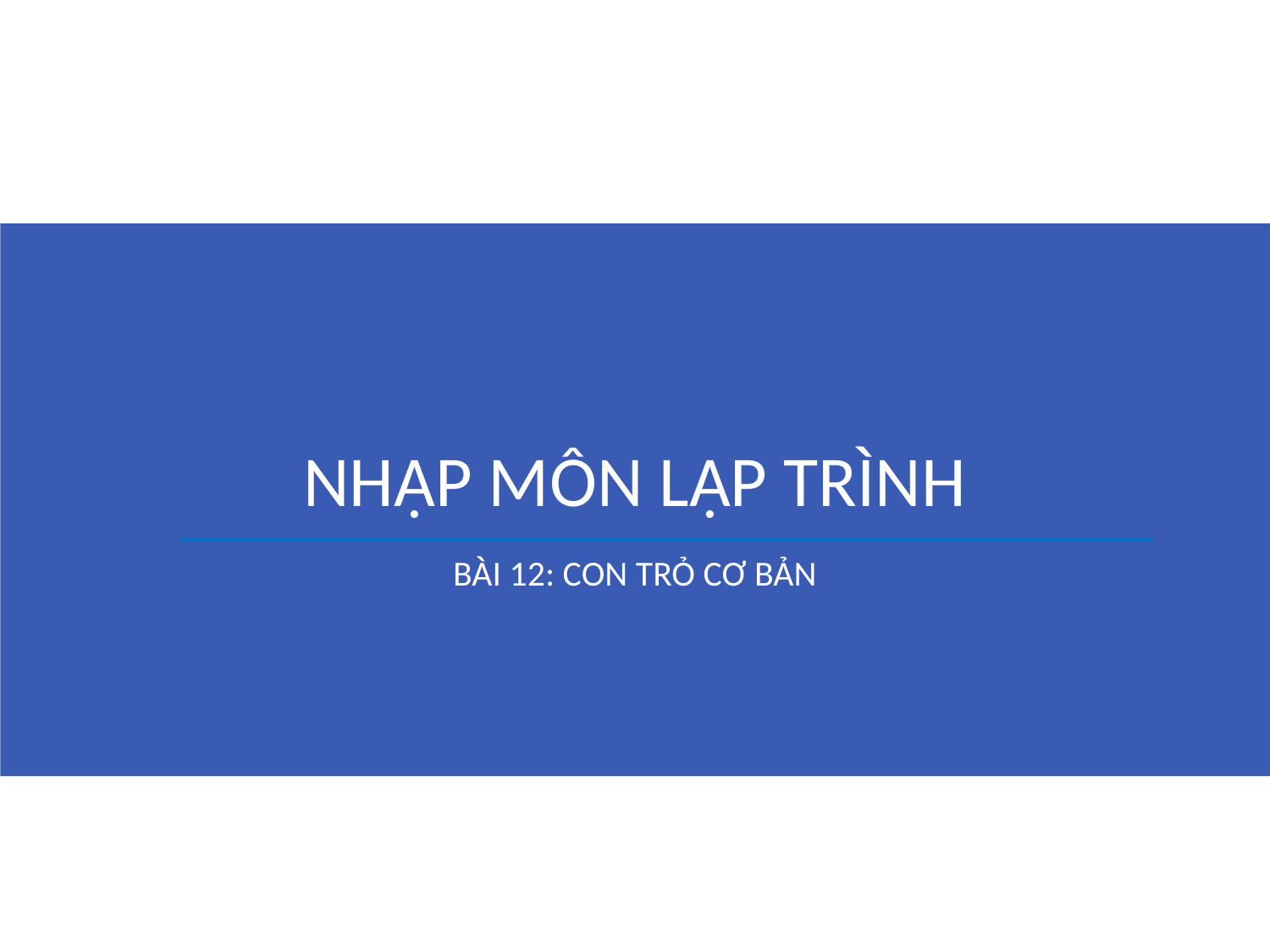

# NHẬP MÔN LẬP TRÌNH
Bài 12: CON TRỎ CƠ BẢN